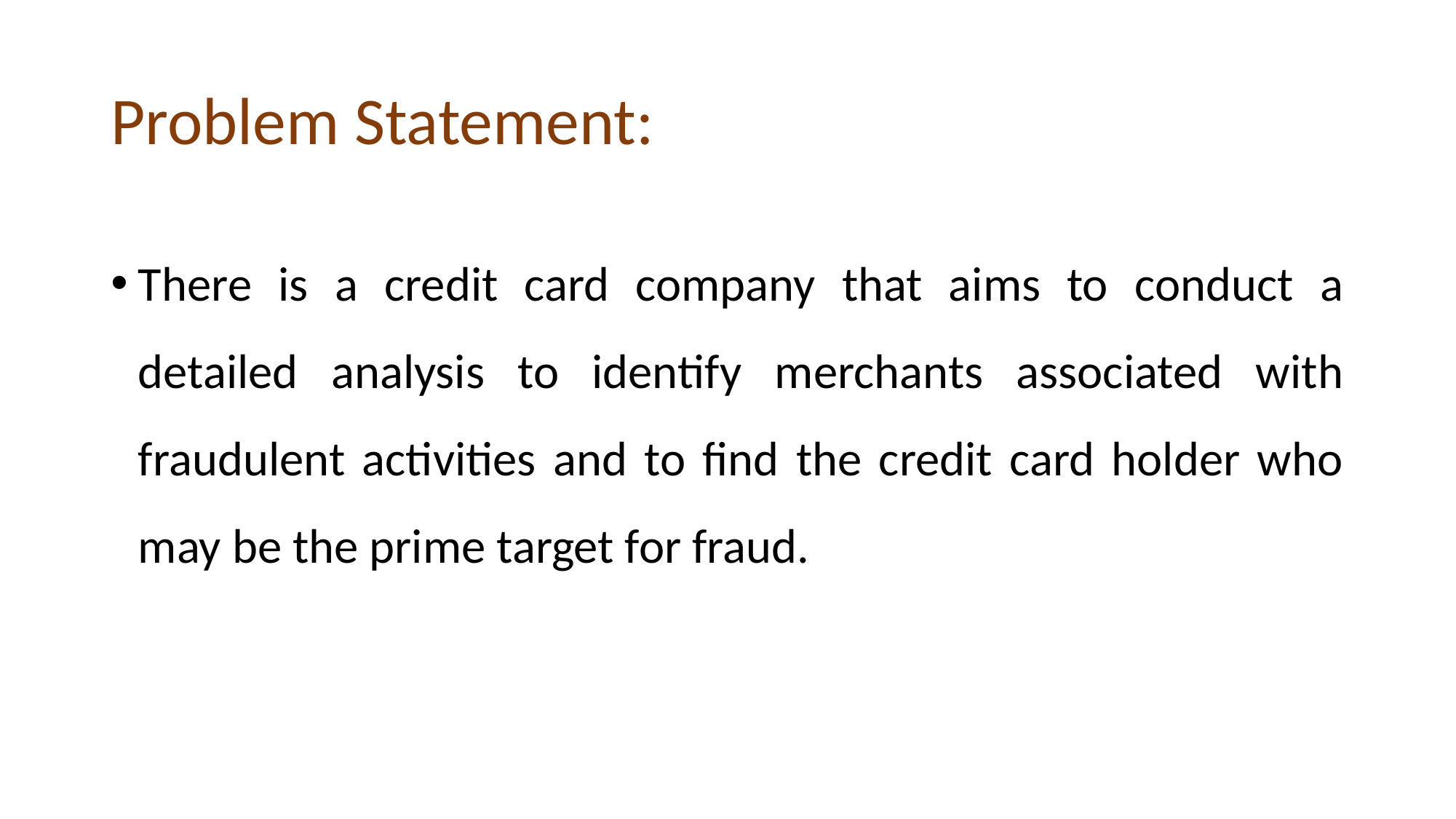

# Problem Statement:
There is a credit card company that aims to conduct a detailed analysis to identify merchants associated with fraudulent activities and to find the credit card holder who may be the prime target for fraud.